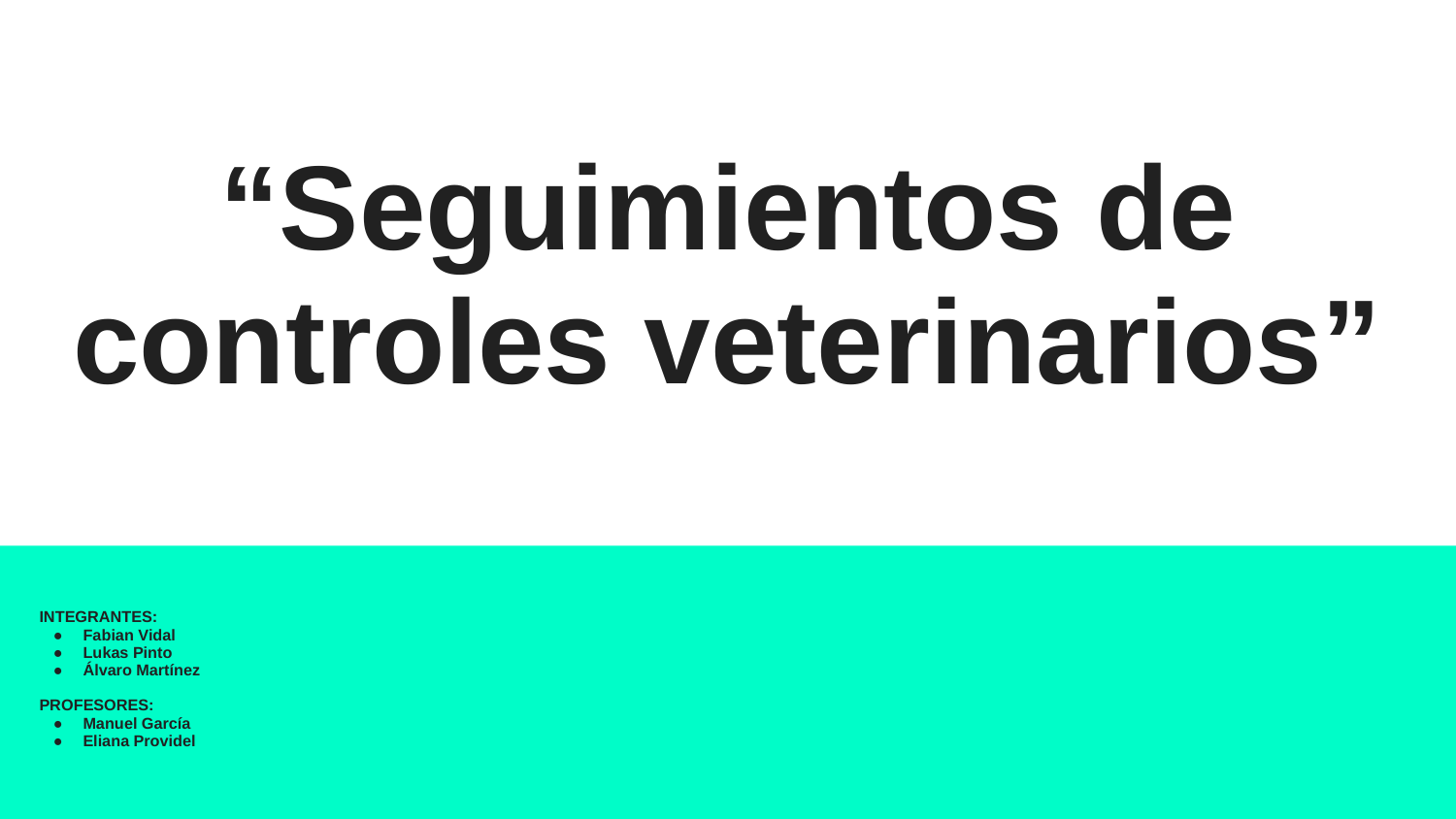

# “Seguimientos de controles veterinarios”
INTEGRANTES:
Fabian Vidal
Lukas Pinto
Álvaro Martínez

PROFESORES:
Manuel García
Eliana Providel